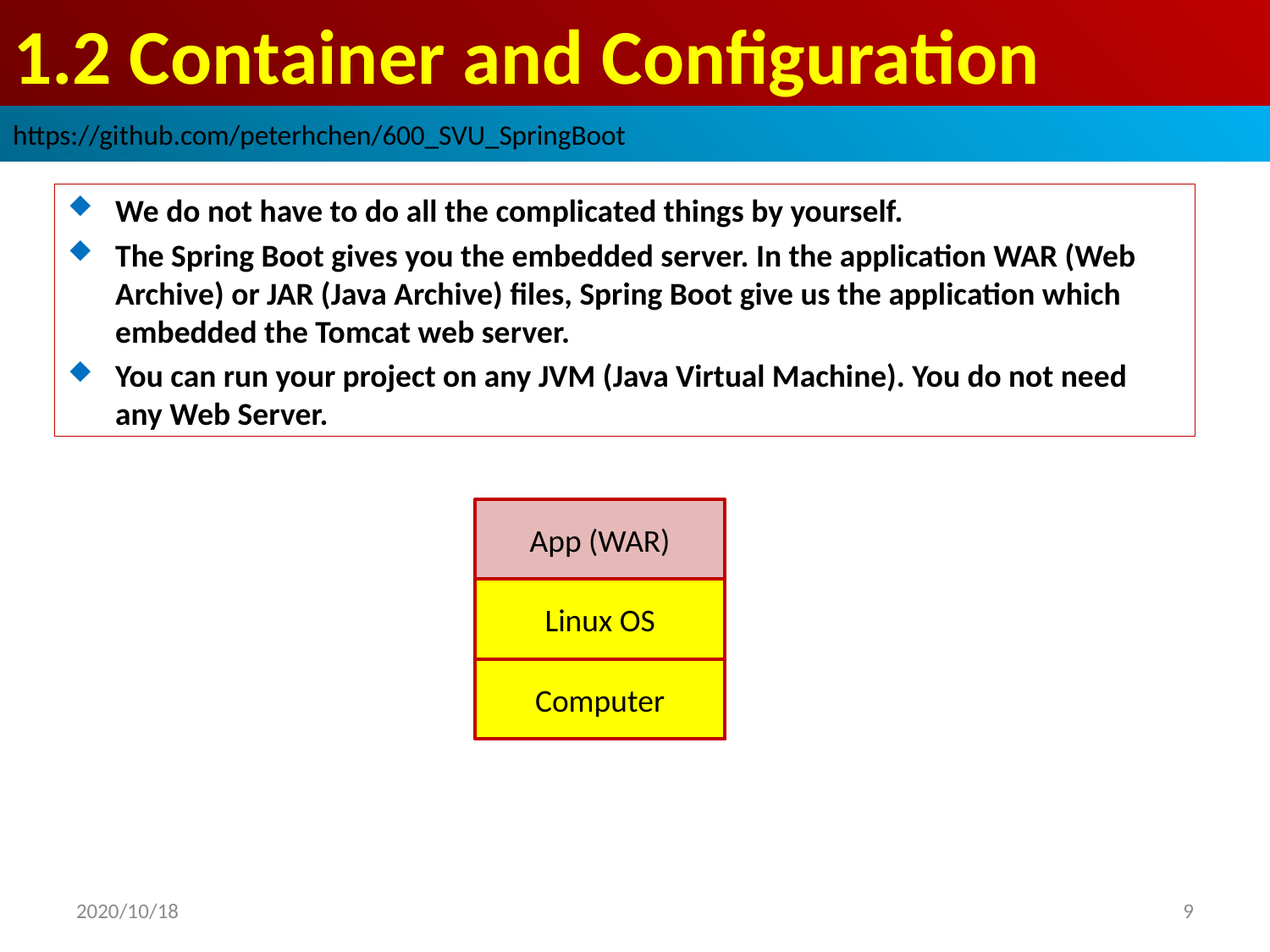

# 1.2 Container and Configuration
https://github.com/peterhchen/600_SVU_SpringBoot
We do not have to do all the complicated things by yourself.
The Spring Boot gives you the embedded server. In the application WAR (Web Archive) or JAR (Java Archive) files, Spring Boot give us the application which embedded the Tomcat web server.
You can run your project on any JVM (Java Virtual Machine). You do not need any Web Server.
App (WAR)
Linux OS
Computer
2020/10/18
9